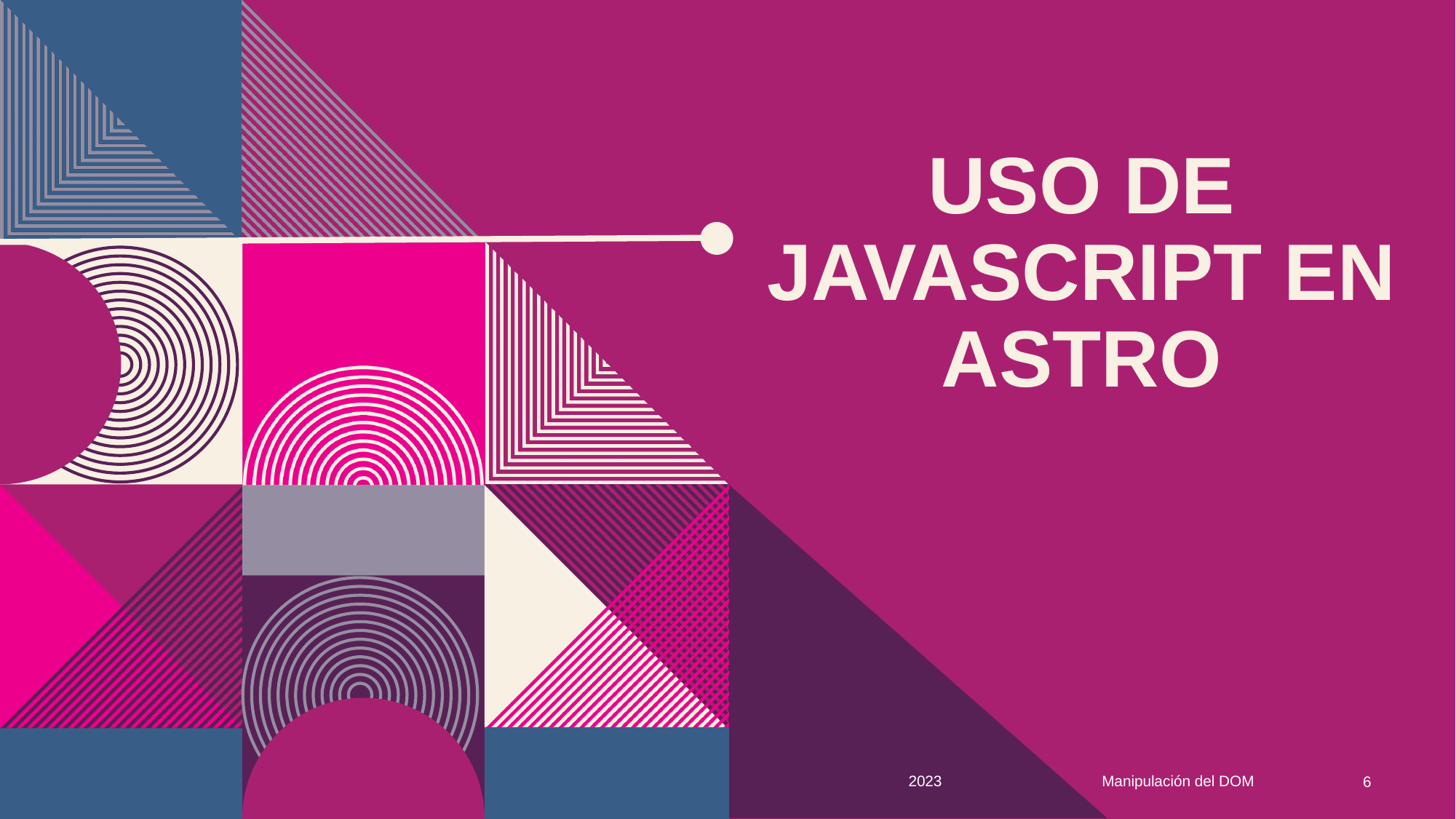

# Uso de javascript en astro
Manipulación del DOM
2023
6